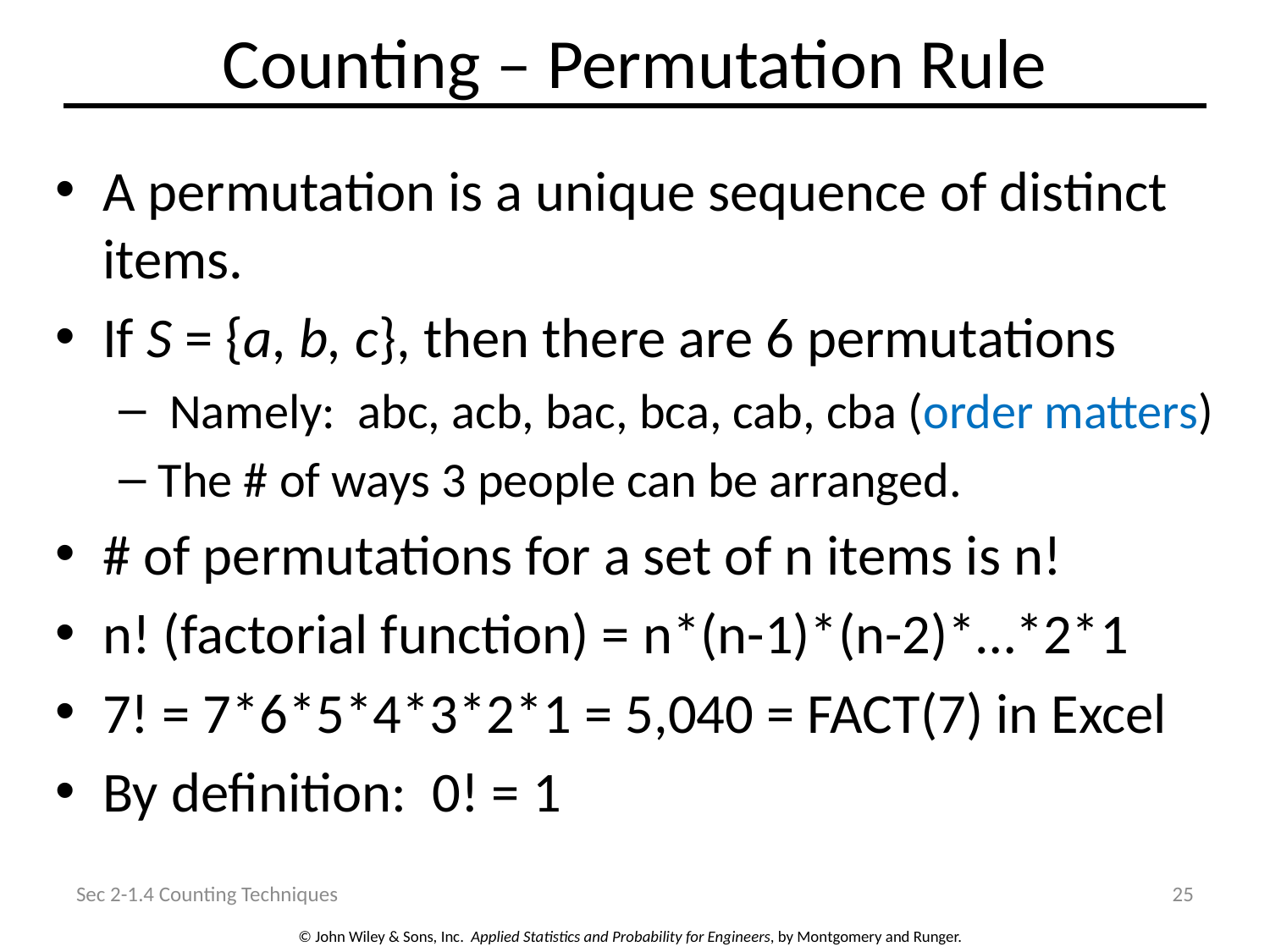

# Counting – Permutation Rule
A permutation is a unique sequence of distinct items.
If S = {a, b, c}, then there are 6 permutations
 Namely:  abc, acb, bac, bca, cab, cba (order matters)
The # of ways 3 people can be arranged.
# of permutations for a set of n items is n!
n! (factorial function) = n*(n-1)*(n-2)*…*2*1
7! = 7*6*5*4*3*2*1 = 5,040 = FACT(7) in Excel
By definition:  0! = 1
Sec 2-1.4 Counting Techniques
25